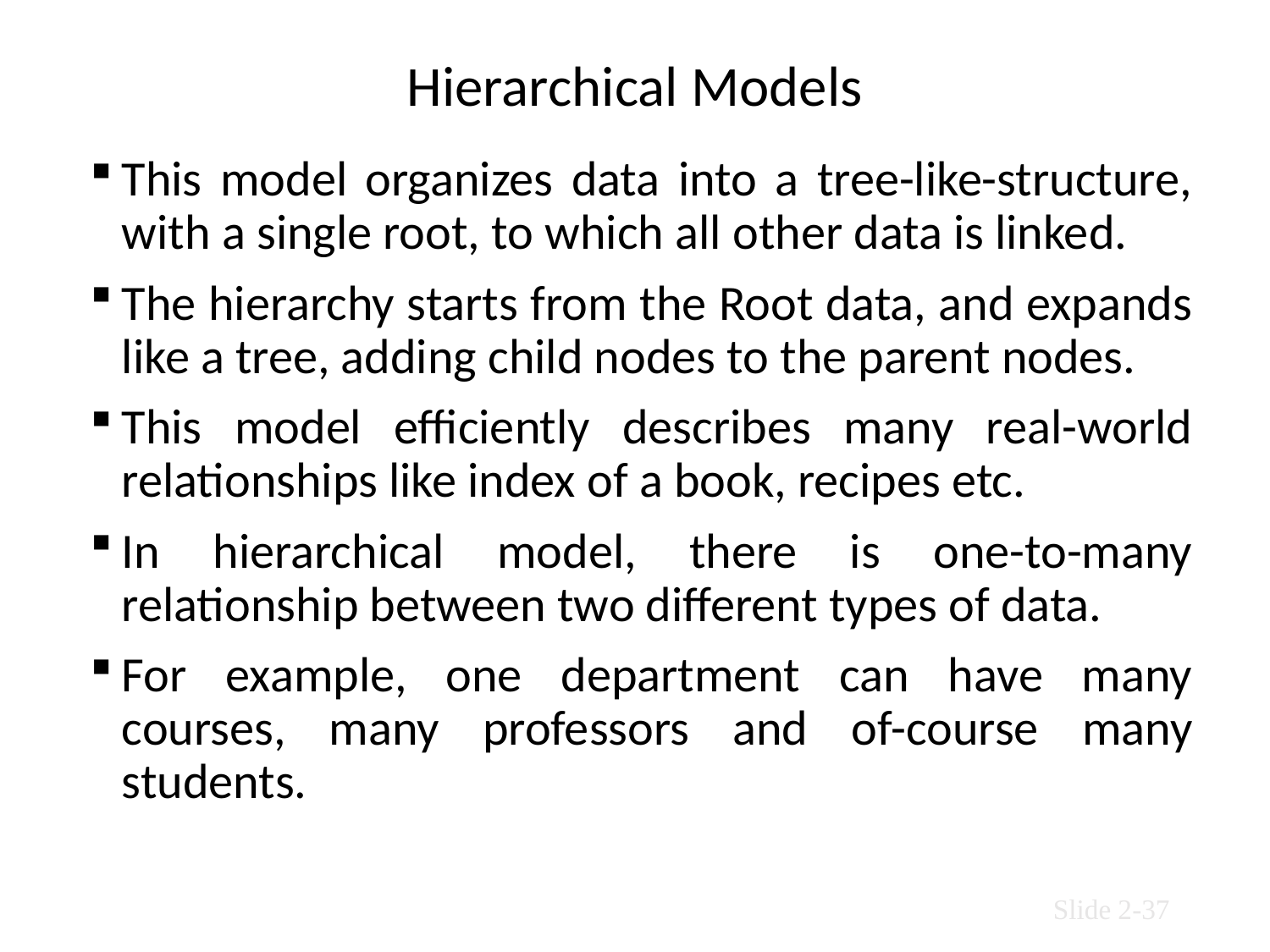

# Hierarchical Models
This model organizes data into a tree-like-structure, with a single root, to which all other data is linked.
The hierarchy starts from the Root data, and expands like a tree, adding child nodes to the parent nodes.
This model efficiently describes many real-world relationships like index of a book, recipes etc.
In hierarchical model, there is one-to-many relationship between two different types of data.
For example, one department can have many courses, many professors and of-course many students.
Slide 2-37